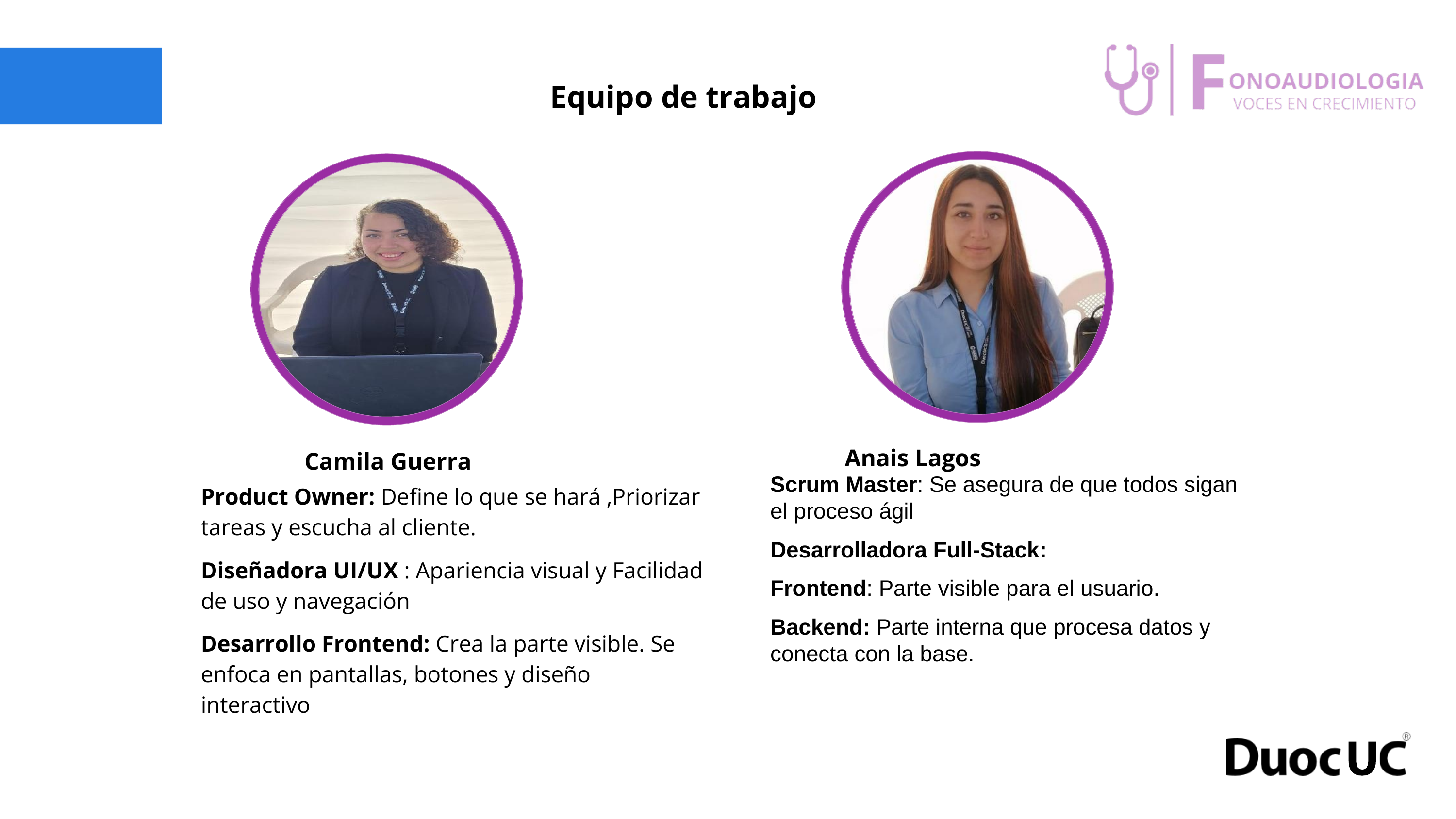

Equipo de trabajo

Anais Lagos
Camila Guerra

Scrum Master: Se asegura de que todos sigan el proceso ágil
Desarrolladora Full-Stack:
Frontend: Parte visible para el usuario.
Backend: Parte interna que procesa datos y conecta con la base.

Product Owner: Define lo que se hará ,Priorizar tareas y escucha al cliente.
Diseñadora UI/UX : Apariencia visual y Facilidad de uso y navegación
Desarrollo Frontend: Crea la parte visible. Se enfoca en pantallas, botones y diseño interactivo